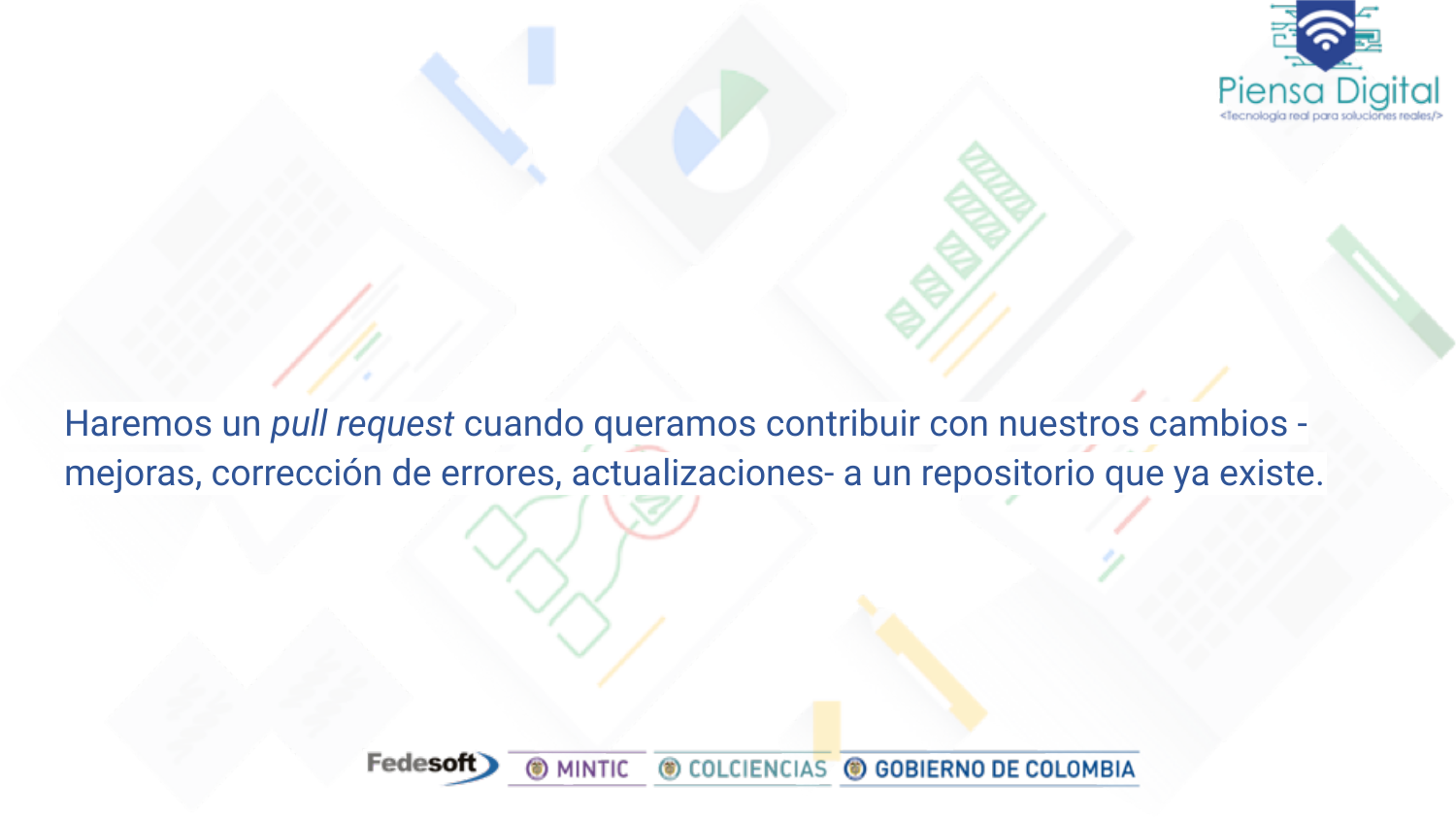

Haremos un pull request cuando queramos contribuir con nuestros cambios -mejoras, corrección de errores, actualizaciones- a un repositorio que ya existe.